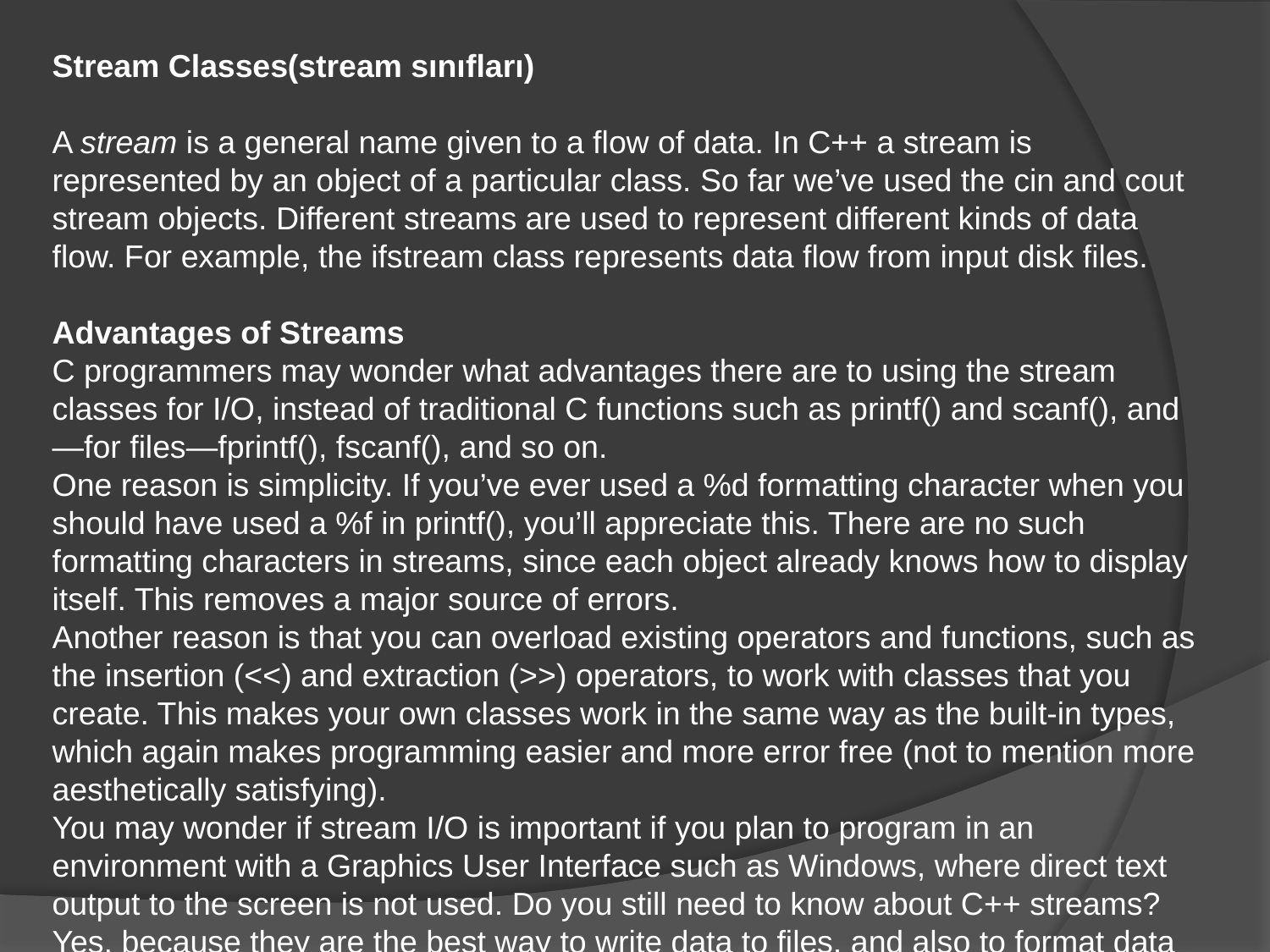

Stream Classes(stream sınıfları)

A stream is a general name given to a flow of data. In C++ a stream is represented by an object of a particular class. So far we’ve used the cin and cout stream objects. Different streams are used to represent different kinds of data flow. For example, the ifstream class represents data flow from input disk files.

Advantages of Streams
C programmers may wonder what advantages there are to using the stream classes for I/O, instead of traditional C functions such as printf() and scanf(), and—for files—fprintf(), fscanf(), and so on.
One reason is simplicity. If you’ve ever used a %d formatting character when you should have used a %f in printf(), you’ll appreciate this. There are no such formatting characters in streams, since each object already knows how to display itself. This removes a major source of errors.
Another reason is that you can overload existing operators and functions, such as the insertion (<<) and extraction (>>) operators, to work with classes that you create. This makes your own classes work in the same way as the built-in types, which again makes programming easier and more error free (not to mention more aesthetically satisfying).
You may wonder if stream I/O is important if you plan to program in an environment with a Graphics User Interface such as Windows, where direct text output to the screen is not used. Do you still need to know about C++ streams? Yes, because they are the best way to write data to files, and also to format data in memory for later use in text input/output windows and other GUI elements.